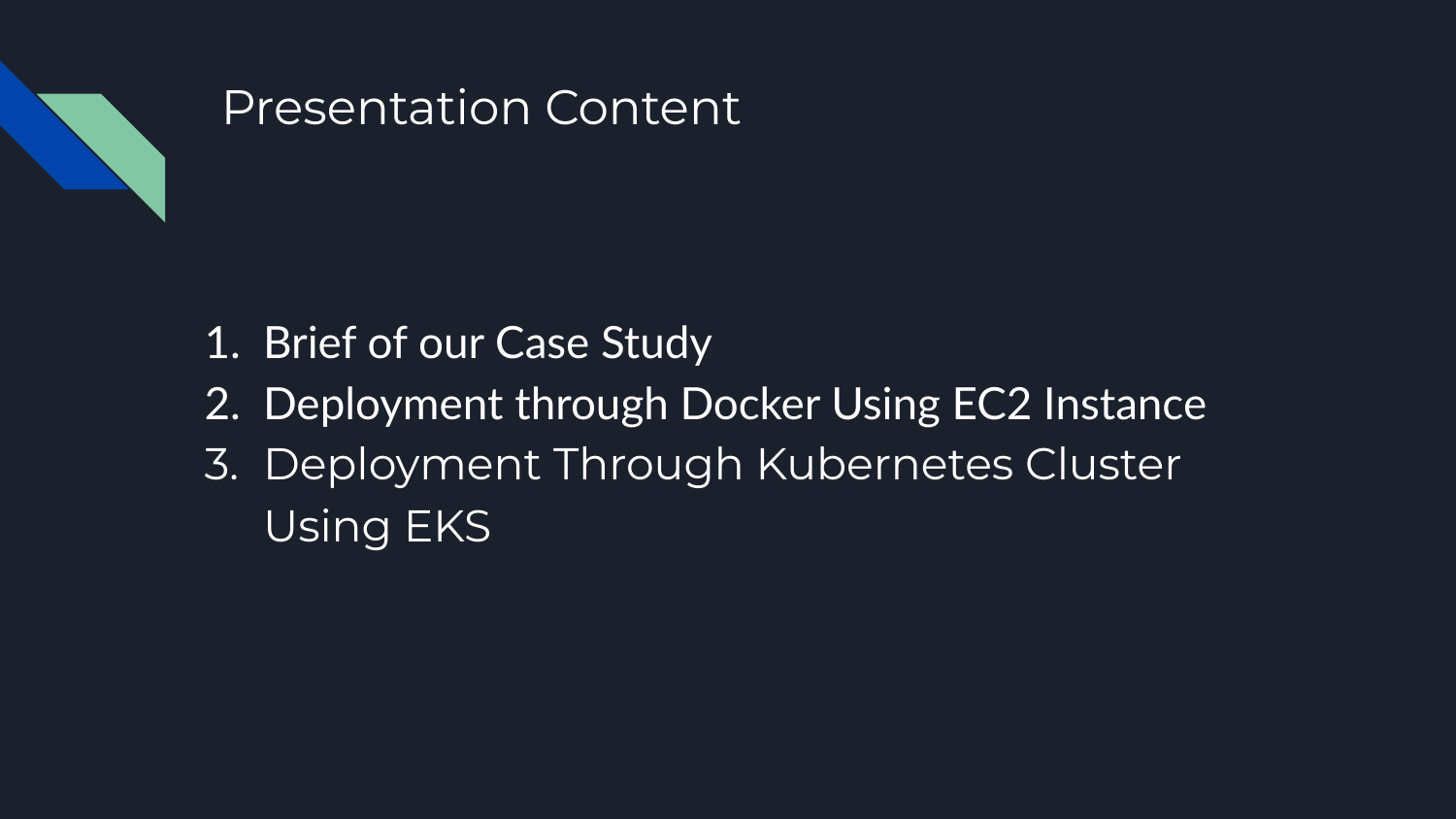

# Presentation Content
Brief of our Case Study
Deployment through Docker Using EC2 Instance
Deployment Through Kubernetes Cluster Using EKS